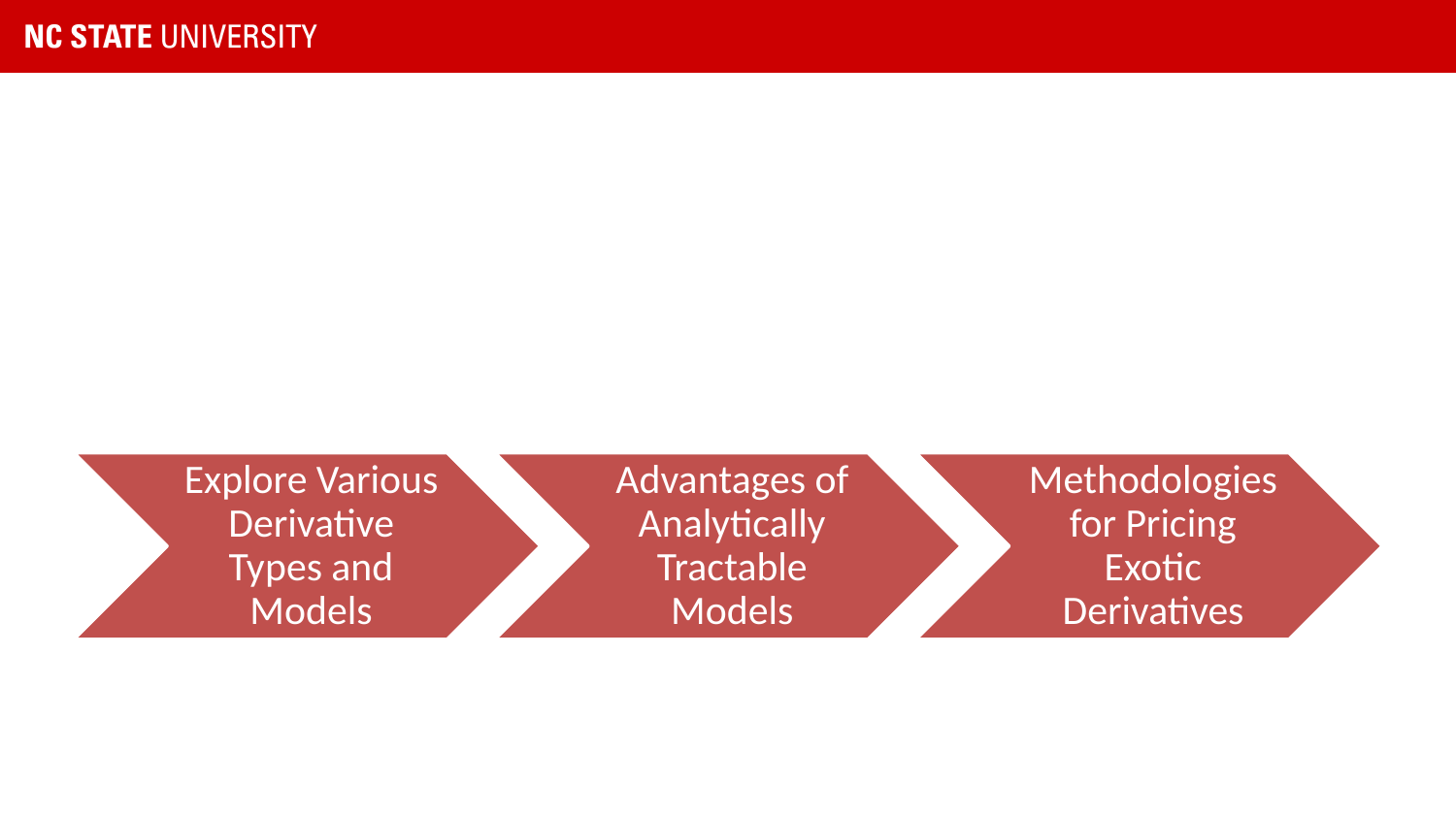

#
Explore Various Derivative Types and Models
Advantages of Analytically Tractable Models
Methodologies for Pricing Exotic Derivatives